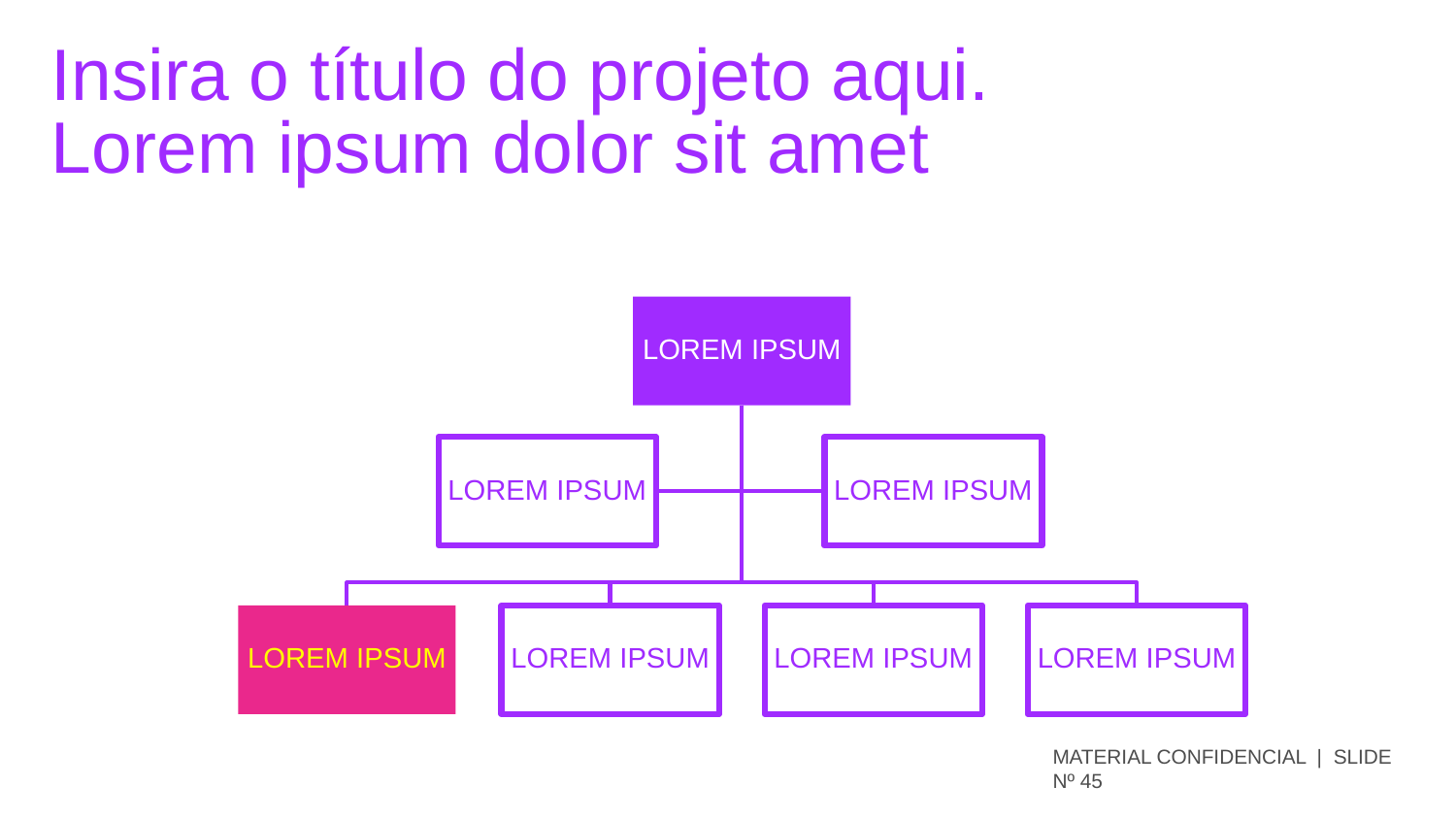

# Insira o título do projeto aqui. Lorem ipsum dolor sit amet
LOREM IPSUM
LOREM IPSUM
LOREM IPSUM
LOREM IPSUM
LOREM IPSUM
LOREM IPSUM
LOREM IPSUM